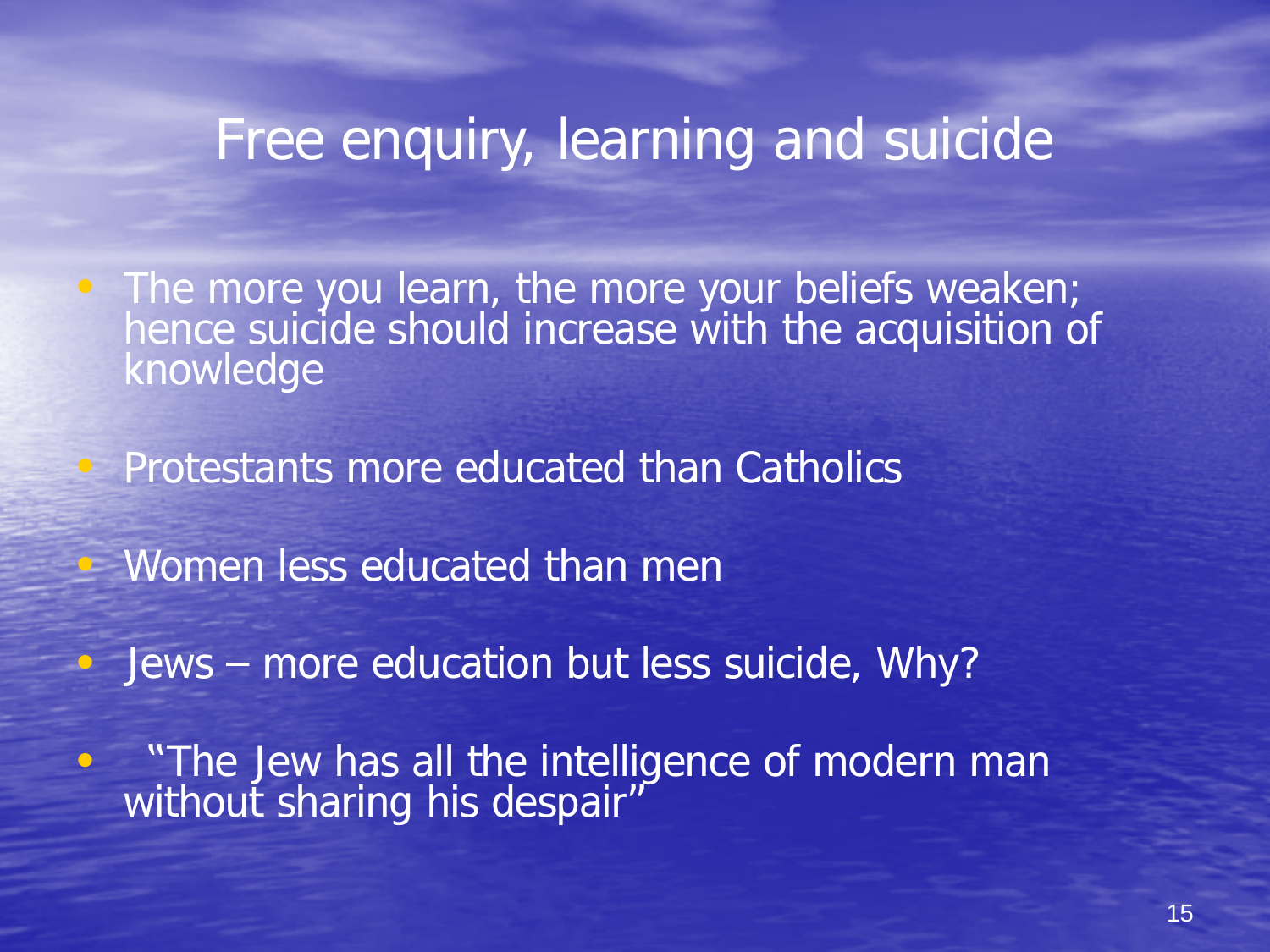

# Free enquiry, learning and suicide
The more you learn, the more your beliefs weaken; hence suicide should increase with the acquisition of knowledge

Protestants more educated than Catholics

Women less educated than men

Jews – more education but less suicide, Why?

  “The Jew has all the intelligence of modern man without sharing his despair”
15